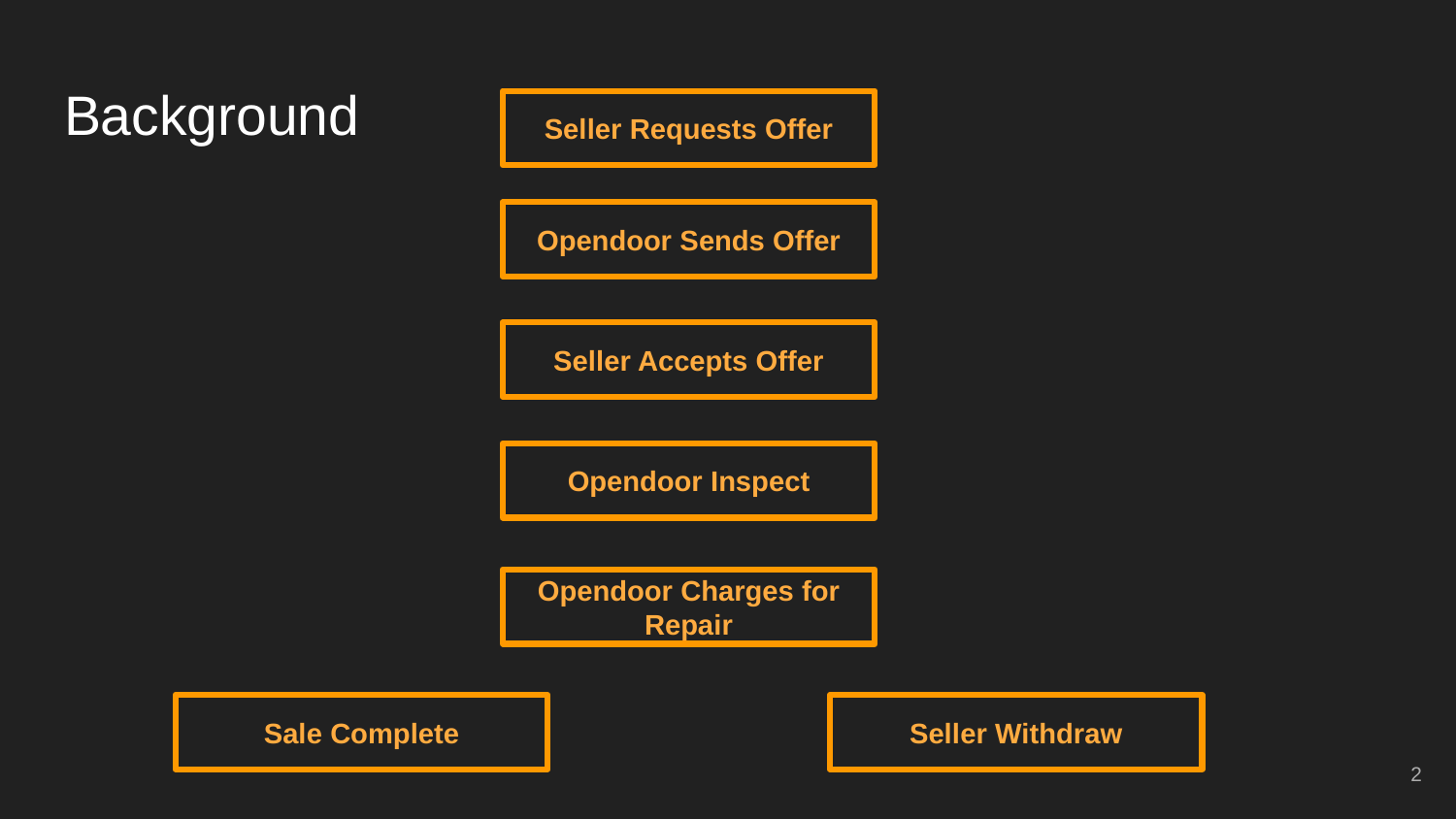

# Background
Seller Requests Offer
Opendoor Sends Offer
Seller Accepts Offer
Opendoor Inspect
Opendoor Charges for Repair
Sale Complete
Seller Withdraw
2